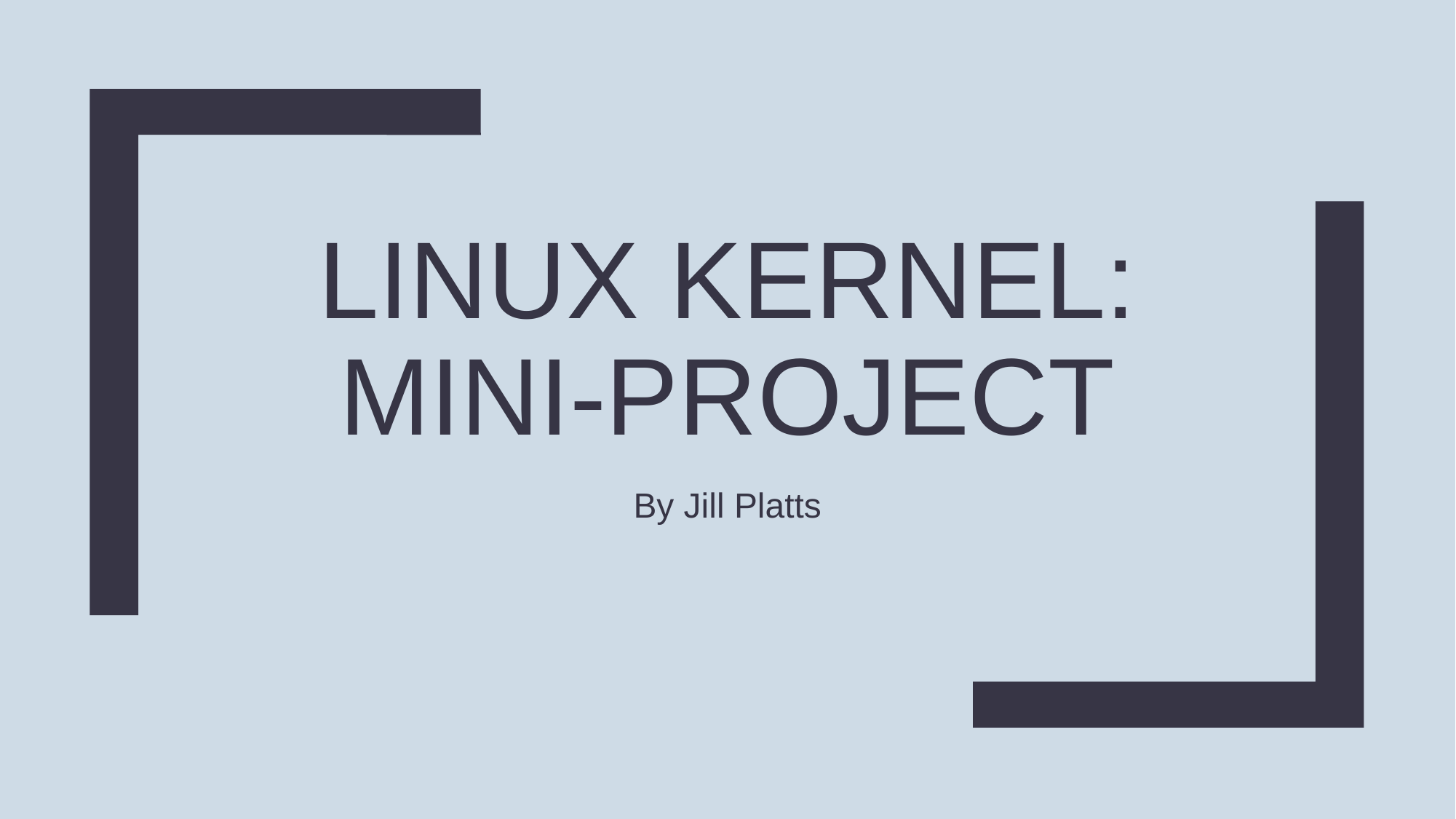

# Linux Kernel: Mini-Project
By Jill Platts